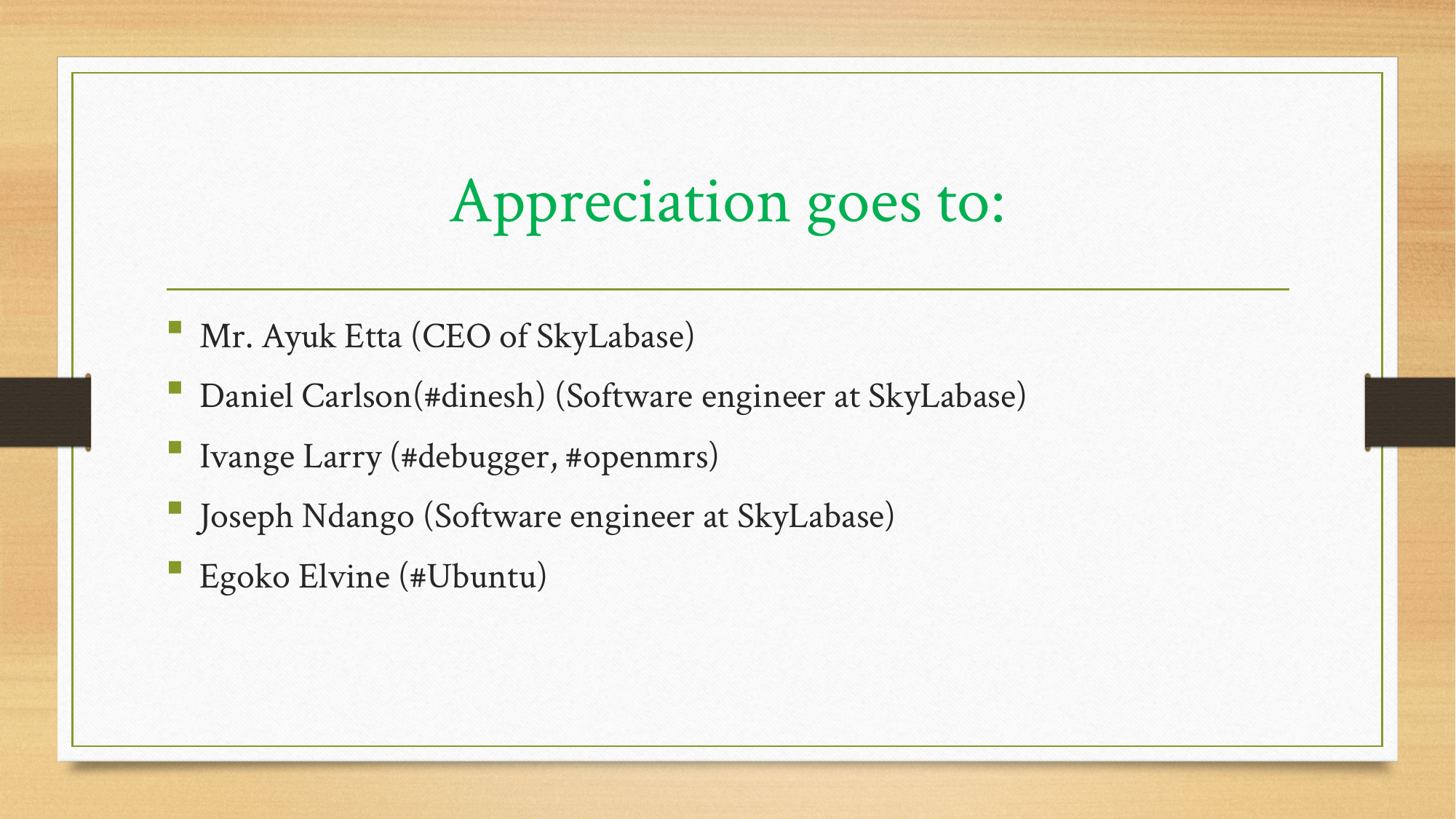

# Appreciation goes to:
Mr. Ayuk Etta (CEO of SkyLabase)
Daniel Carlson(#dinesh) (Software engineer at SkyLabase)
Ivange Larry (#debugger, #openmrs)
Joseph Ndango (Software engineer at SkyLabase)
Egoko Elvine (#Ubuntu)